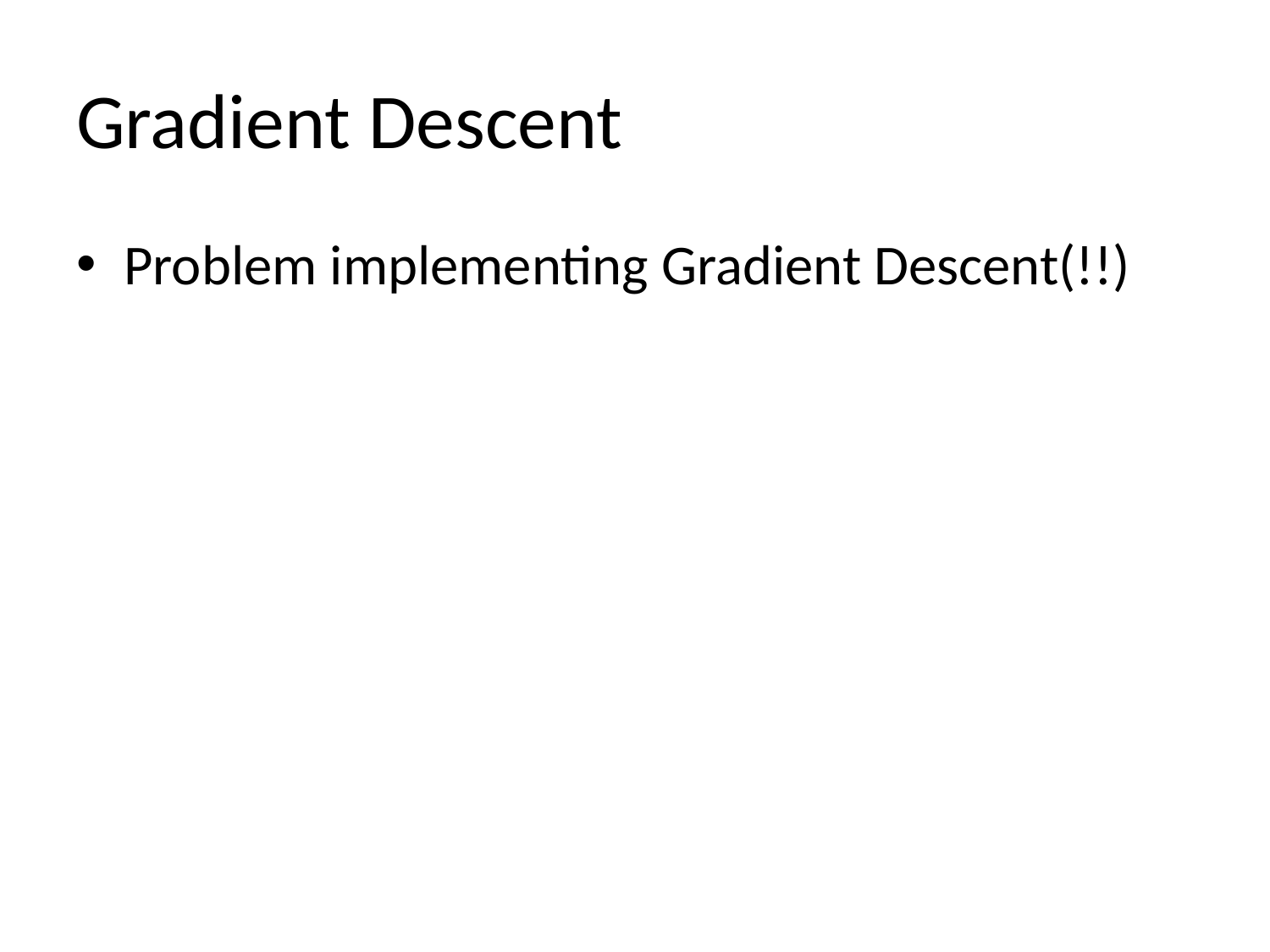

# Gradient Descent
Problem implementing Gradient Descent(!!)